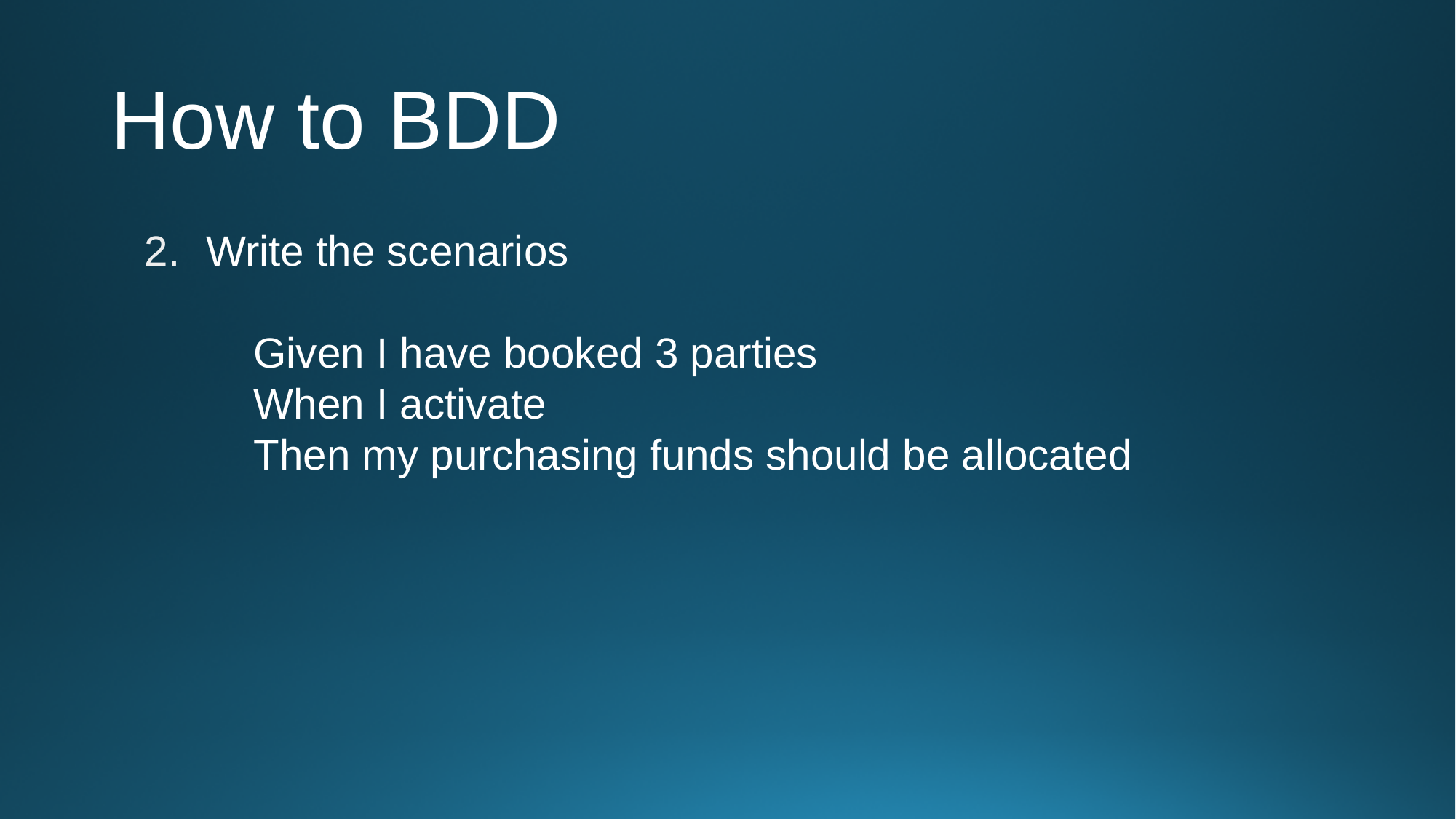

# How to BDD
Write the scenarios

	Given I have booked 3 parties
	When I activate
	Then my purchasing funds should be allocated